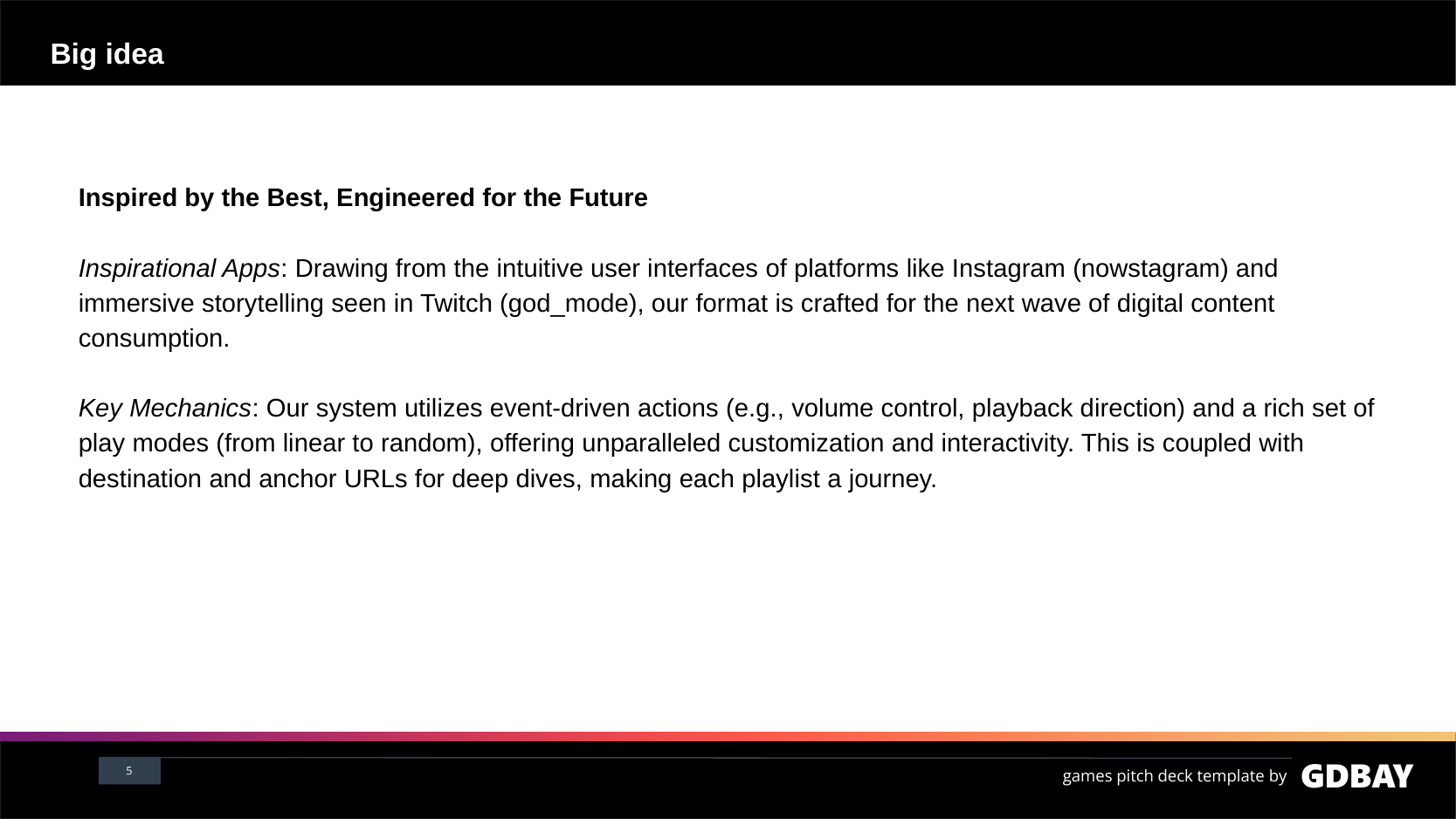

# Big idea
Inspired by the Best, Engineered for the Future

Inspirational Apps: Drawing from the intuitive user interfaces of platforms like Instagram (nowstagram) and immersive storytelling seen in Twitch (god_mode), our format is crafted for the next wave of digital content consumption.

Key Mechanics: Our system utilizes event-driven actions (e.g., volume control, playback direction) and a rich set of play modes (from linear to random), offering unparalleled customization and interactivity. This is coupled with destination and anchor URLs for deep dives, making each playlist a journey.
5